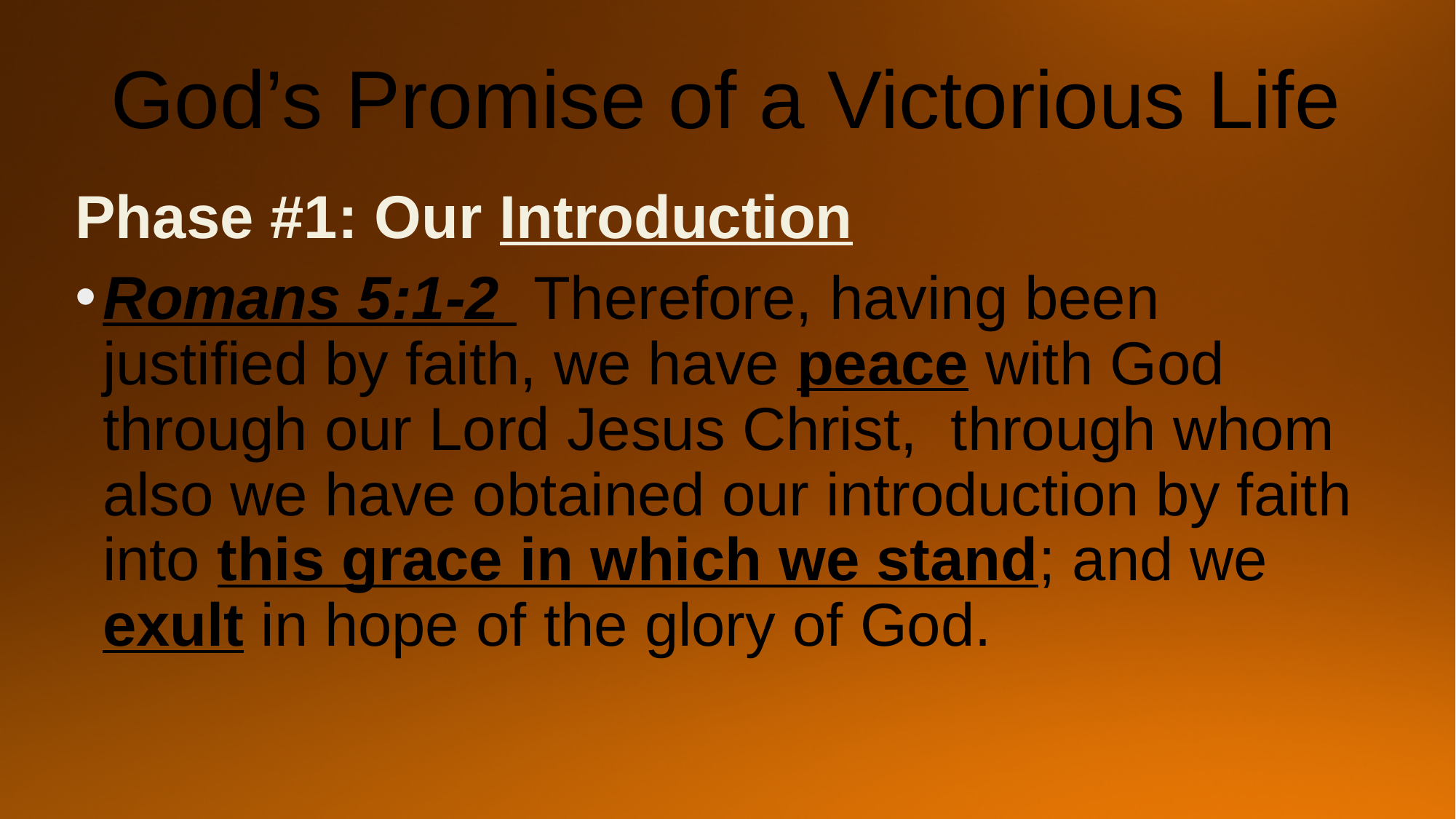

# God’s Promise of a Victorious Life
Phase #1: Our Introduction
Romans 5:1-2  Therefore, having been justified by faith, we have peace with God through our Lord Jesus Christ,  through whom also we have obtained our introduction by faith into this grace in which we stand; and we exult in hope of the glory of God.